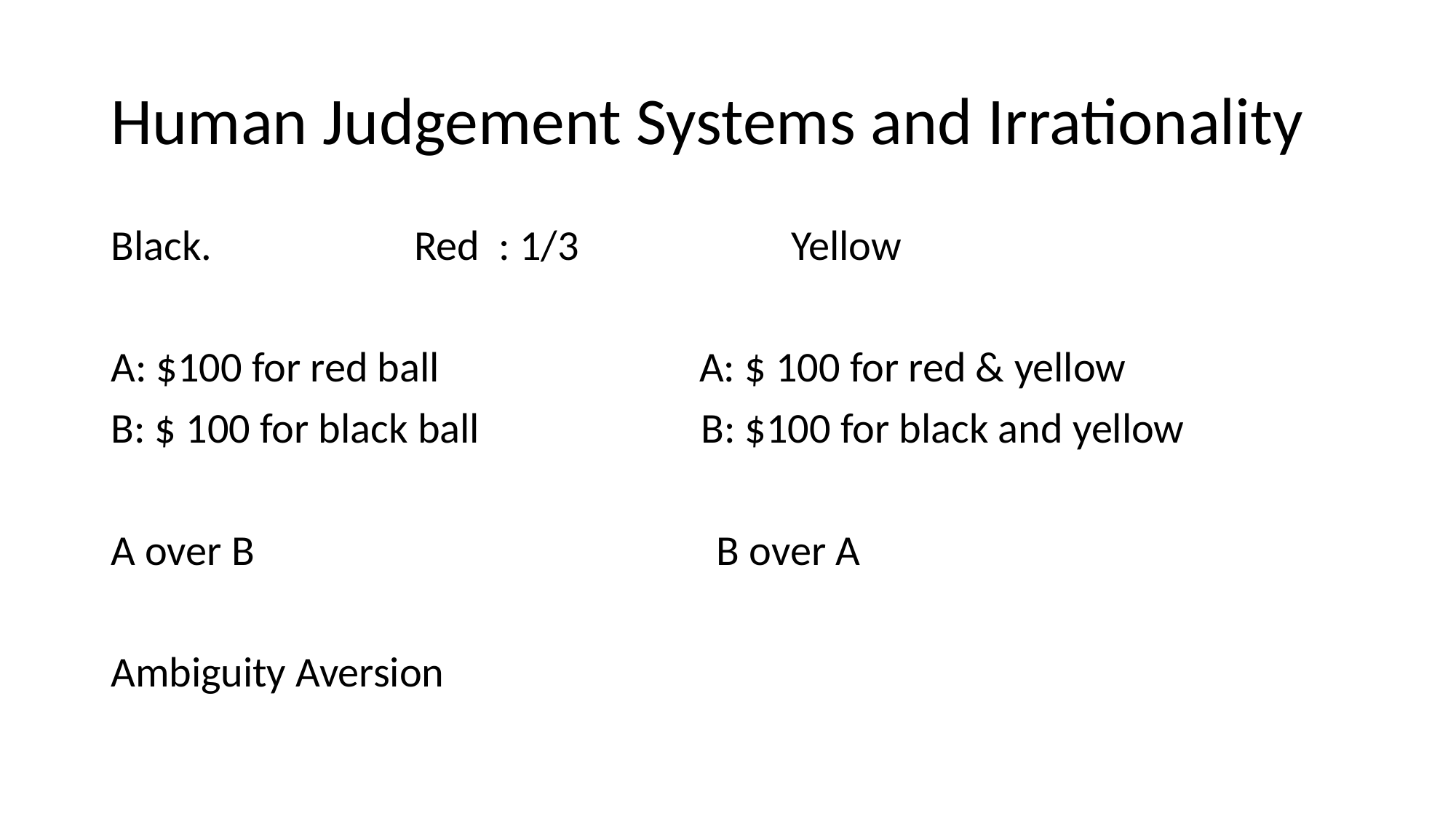

# Human Judgement Systems and Irrationality
Black.                     Red  : 1/3                      Yellow

A: $100 for red ball                           A: $ 100 for red & yellow
B: $ 100 for black ball                       B: $100 for black and yellow

A over B                                                B over A

Ambiguity Aversion